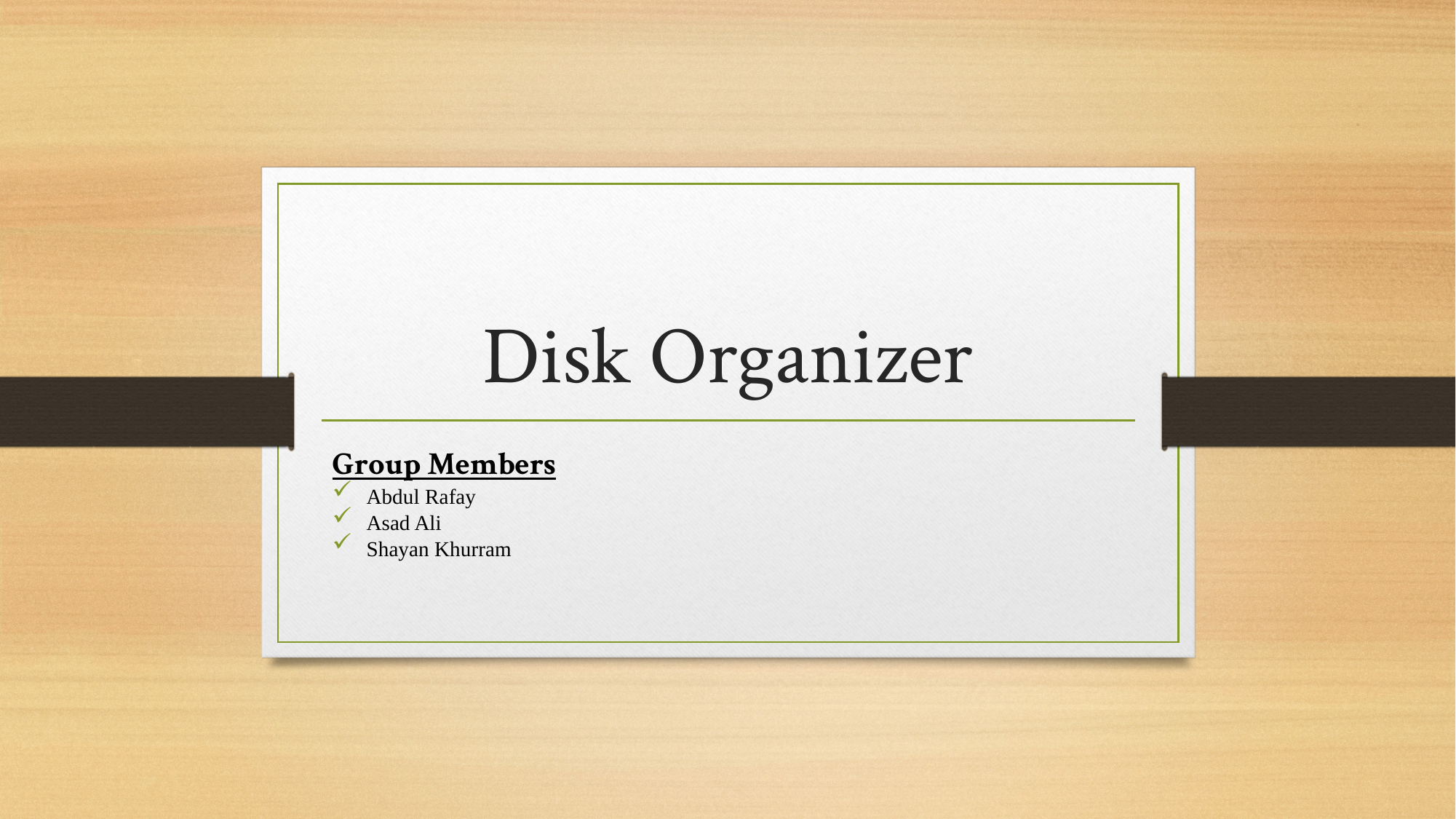

# Disk Organizer
Group Members
Abdul Rafay
Asad Ali
Shayan Khurram